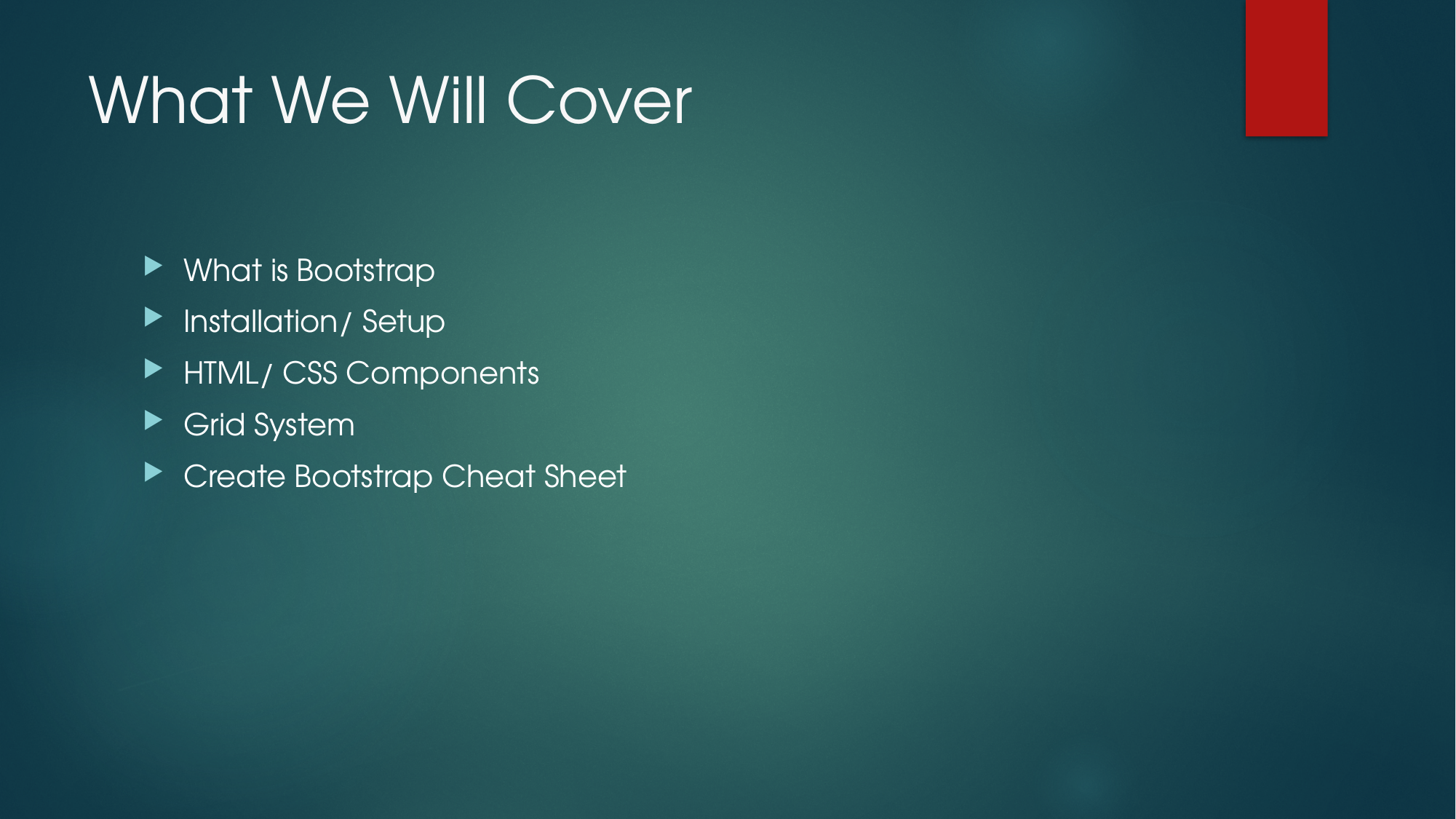

# What We Will Cover
What is Bootstrap
Installation/ Setup
HTML/ CSS Components
Grid System
Create Bootstrap Cheat Sheet